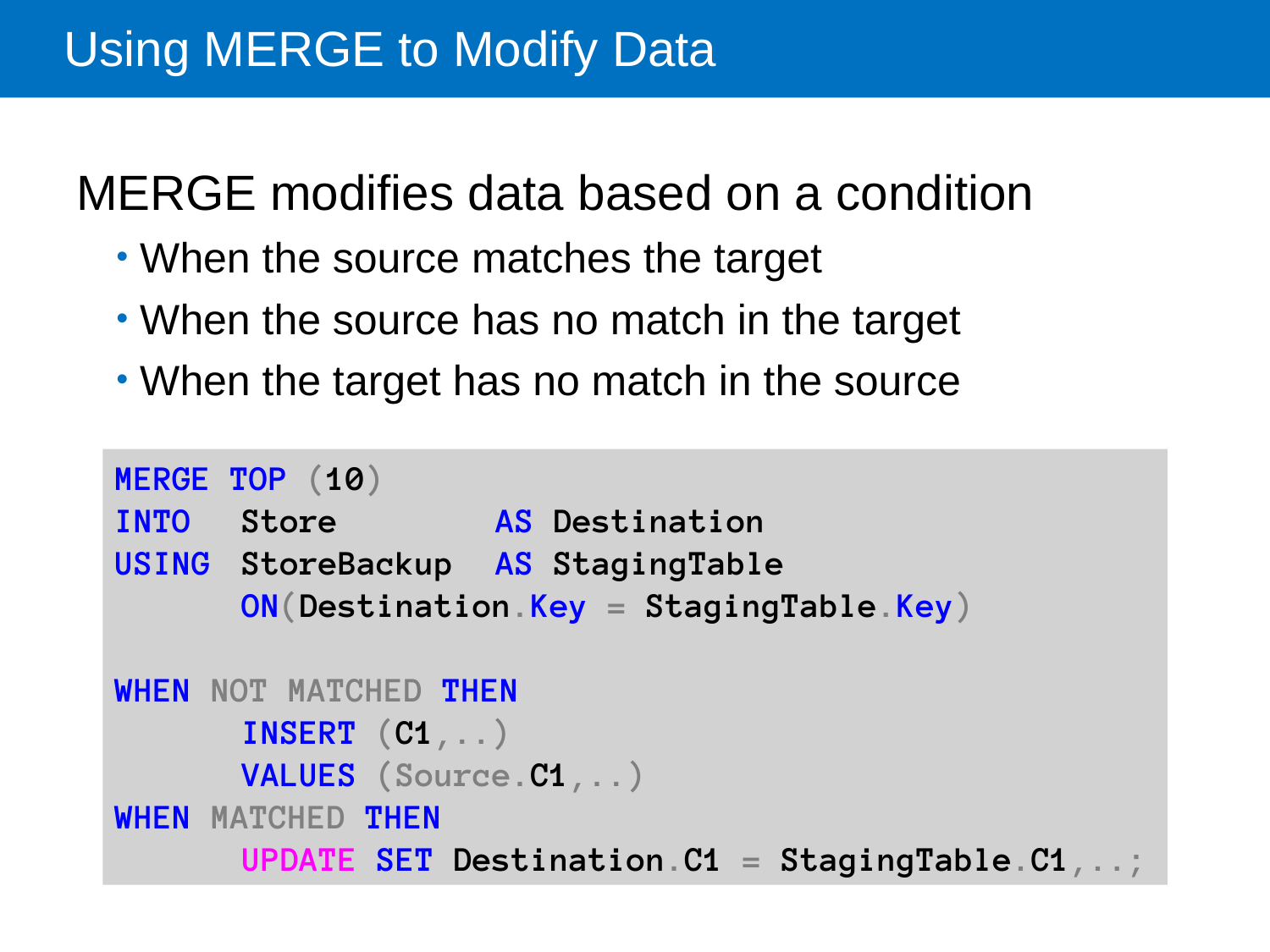

# Using MERGE to Modify Data
MERGE modifies data based on a condition
When the source matches the target
When the source has no match in the target
When the target has no match in the source

MERGE TOP (10)
INTO	Store 		AS Destination
USING	StoreBackup 	AS StagingTable
	ON(Destination.Key = StagingTable.Key)

WHEN NOT MATCHED THEN
	INSERT (C1,..)
	VALUES (Source.C1,..)
WHEN MATCHED THEN
	UPDATE SET Destination.C1 = StagingTable.C1,..;